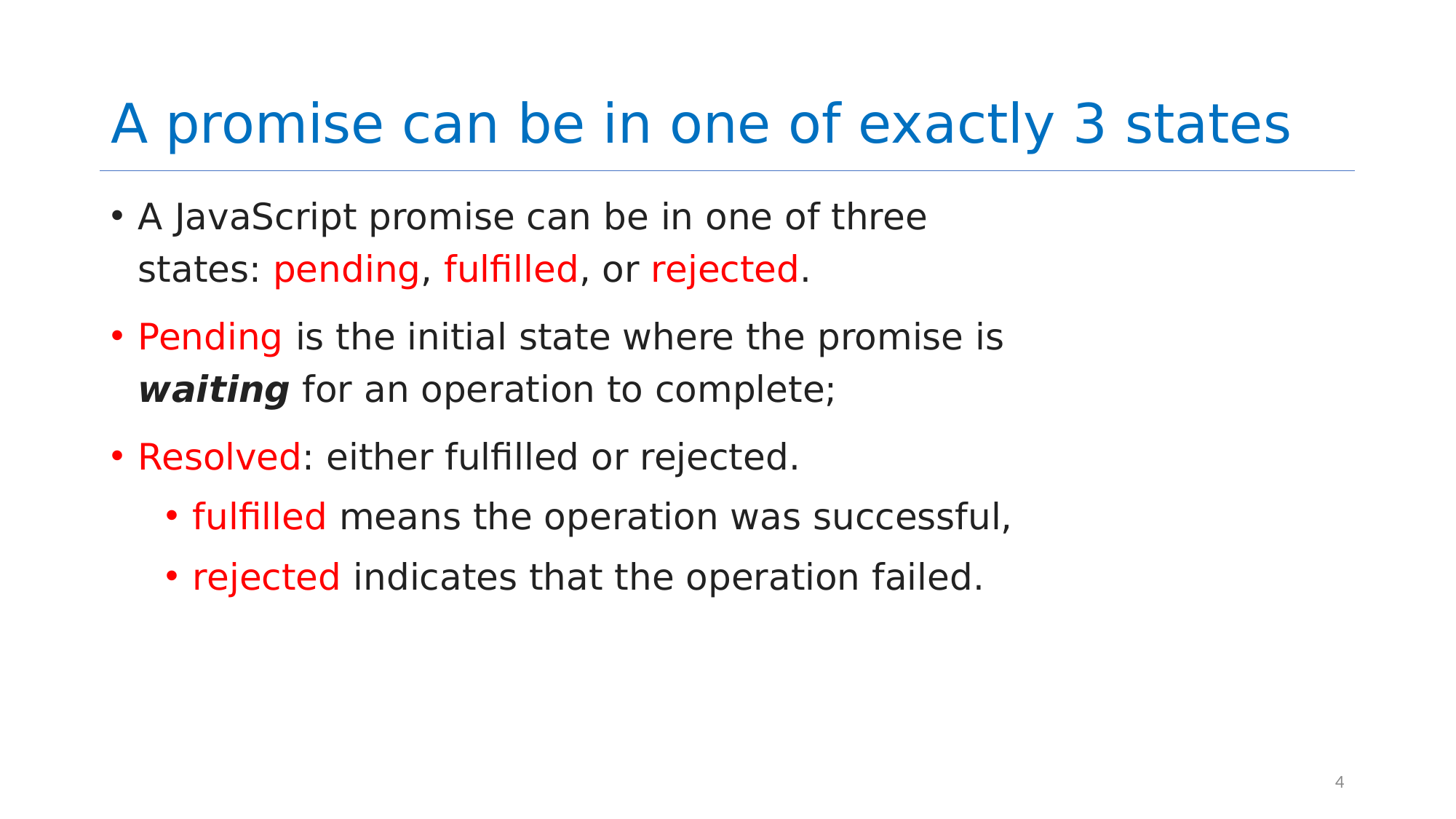

# A promise can be in one of exactly 3 states
A JavaScript promise can be in one of three states: pending, fulfilled, or rejected.
Pending is the initial state where the promise is waiting for an operation to complete;
Resolved: either fulfilled or rejected.
fulfilled means the operation was successful,
rejected indicates that the operation failed.

4